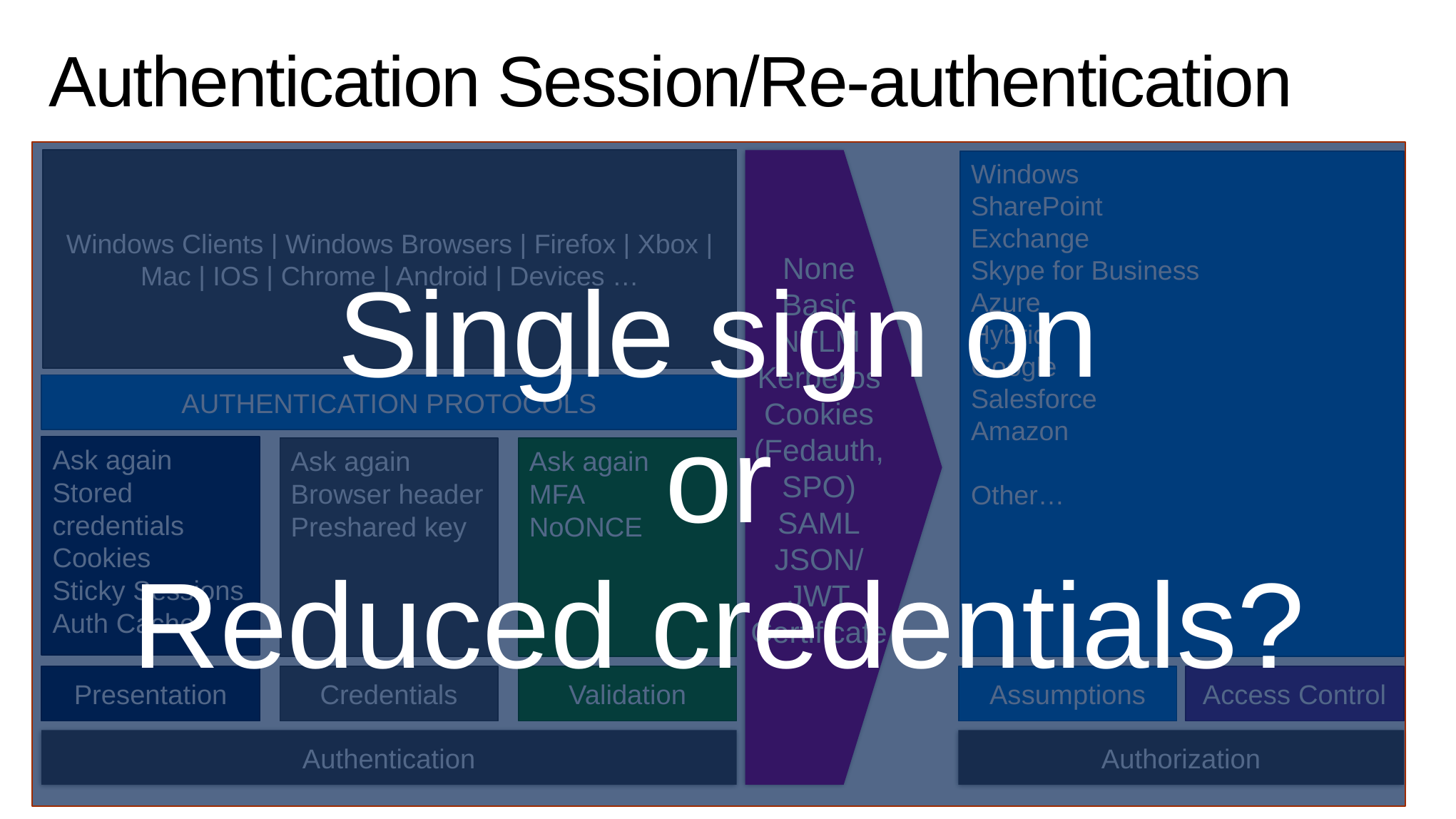

# Authentication Session/Re-authentication
Single sign on
or
Reduced credentials?
Windows Clients | Windows Browsers | Firefox | Xbox | Mac | IOS | Chrome | Android | Devices …
None
Basic
NTLM
Kerberos
Cookies (Fedauth, SPO)
SAML
JSON/JWT
Certificate

AUTHENTICATION PROTOCOLS
Authentication
Authorization
Windows
SharePoint
Exchange
Skype for Business
Azure
Hybrid
Google
Salesforce
Amazon

Other…
Ask again
Stored credentials
Cookies
Sticky Sessions
Auth Cache
Ask again
Browser header
Preshared key

Ask again
MFA
NoONCE
Presentation
Credentials
Validation
Assumptions
Access Control